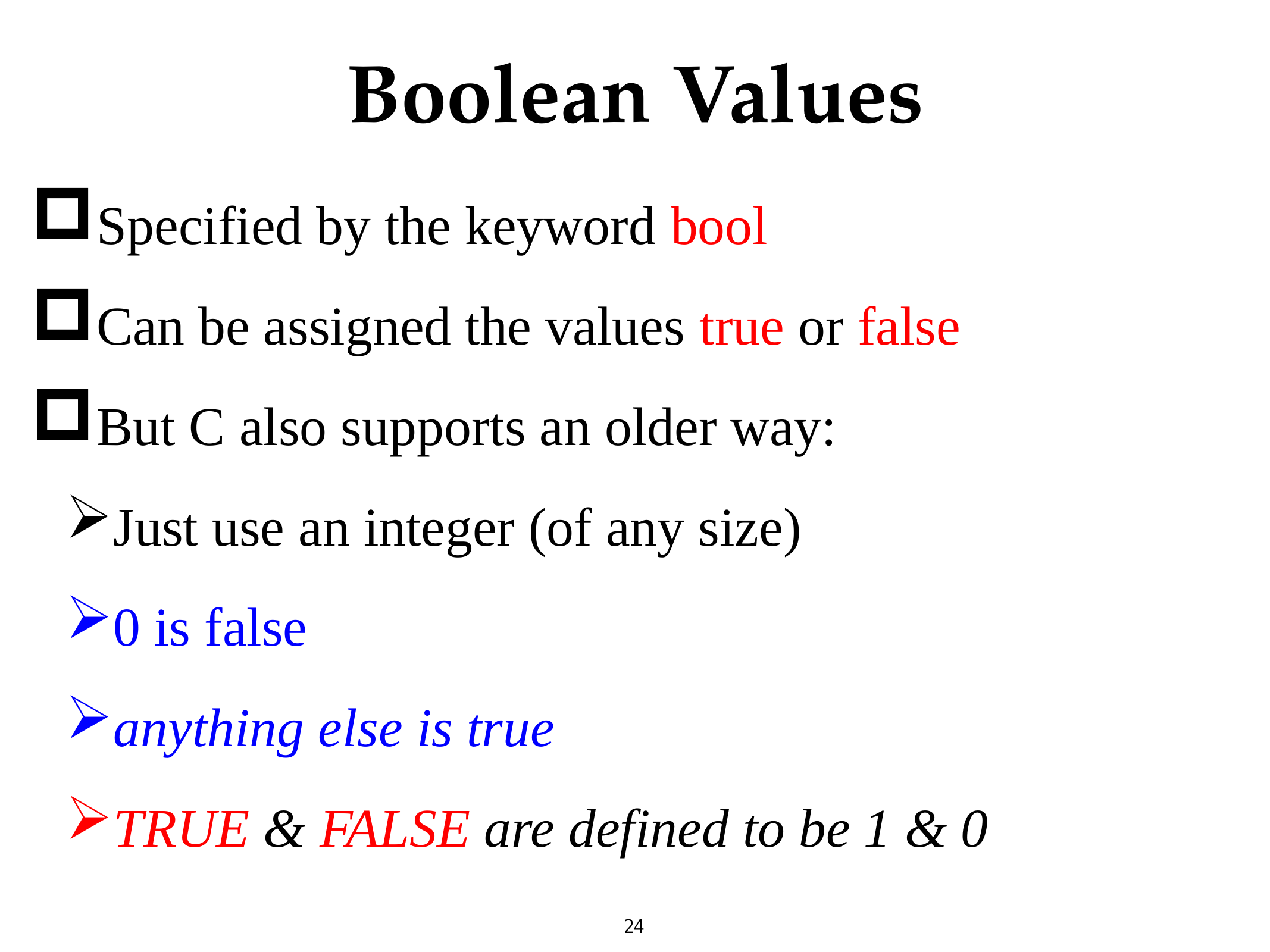

# Boolean Values
Specified by the keyword bool
Can be assigned the values true or false
But C also supports an older way:
Just use an integer (of any size)
0 is false
anything else is true
TRUE & FALSE are defined to be 1 & 0
24